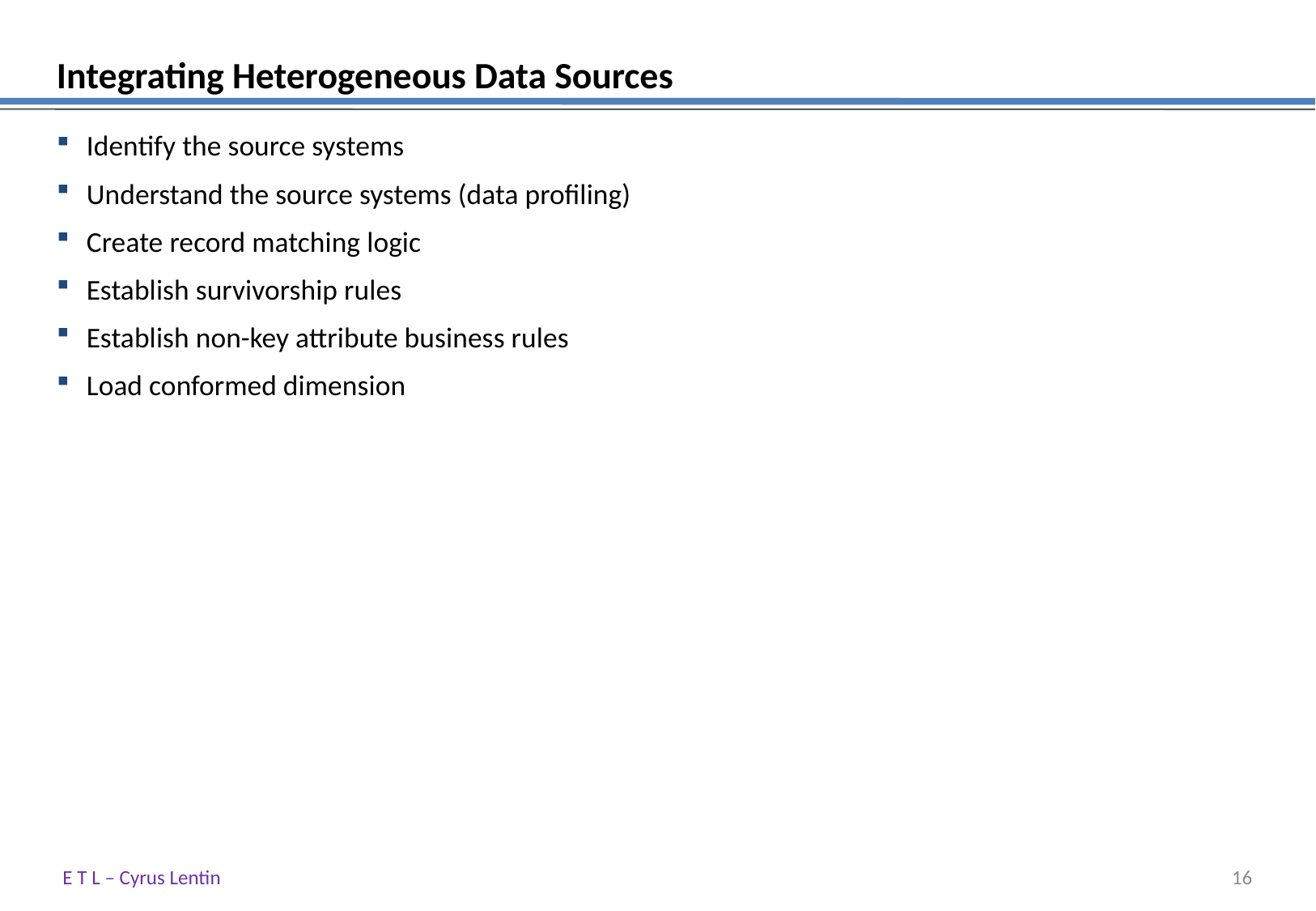

# Integrating Heterogeneous Data Sources
Identify the source systems
Understand the source systems (data profiling)
Create record matching logic
Establish survivorship rules
Establish non-key attribute business rules
Load conformed dimension
E T L – Cyrus Lentin
16